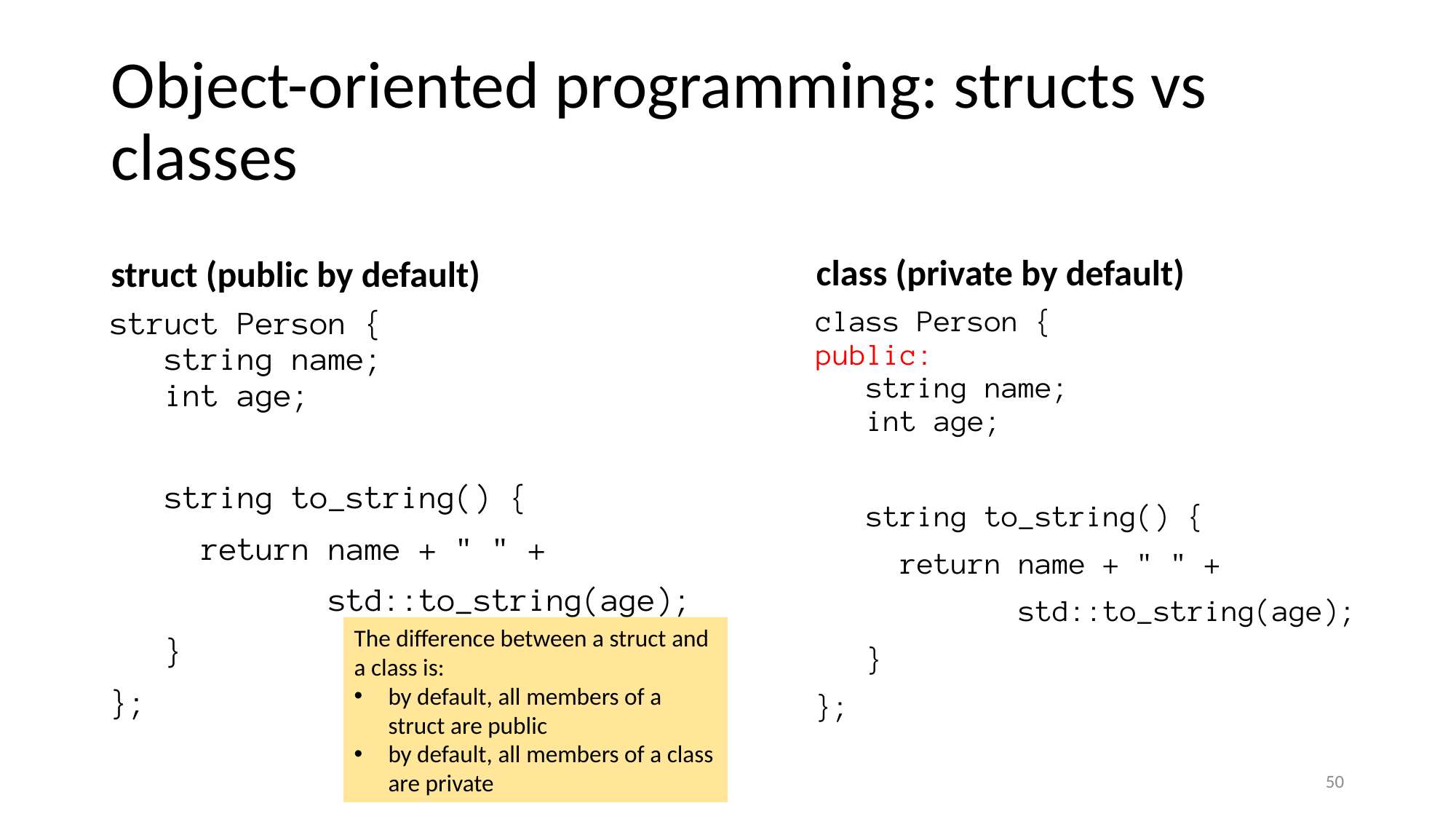

# Object-oriented programming: structs vs classes
class (private by default)
struct (public by default)
class Person {
public:
   string name;
   int age;

   string to_string() {
     return name + " " +
            std::to_string(age);
   }
};

struct Person {
   string name;
   int age;

   string to_string() {
     return name + " " +
            std::to_string(age);
   }
};

The difference between a struct and a class is:
by default, all members of a struct are public
by default, all members of a class are private
50